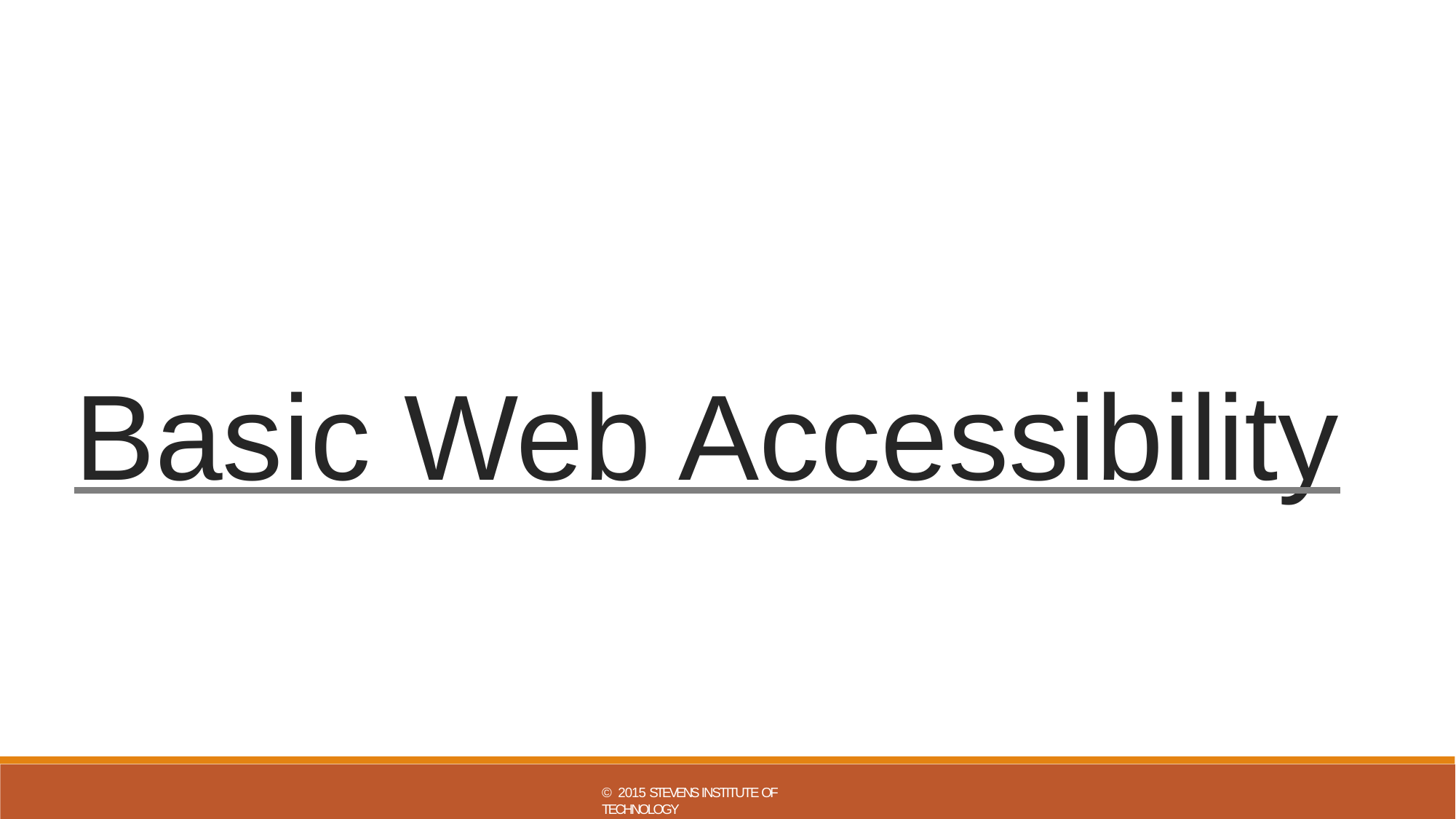

Basic Web Accessibility
© 2015 STEVENS INSTITUTE OF TECHNOLOGY